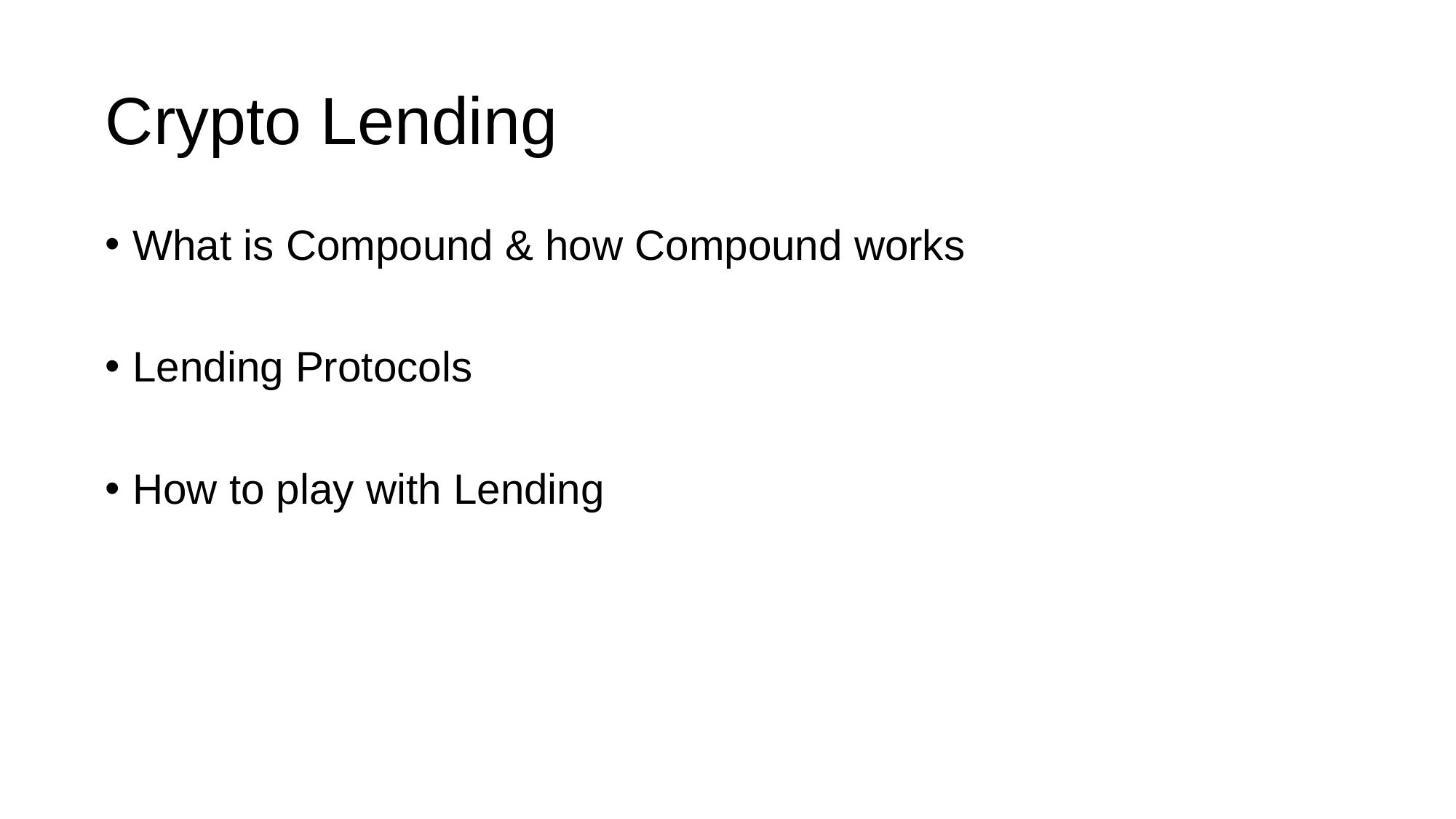

# Crypto Lending
What is Compound & how Compound works

Lending Protocols

How to play with Lending